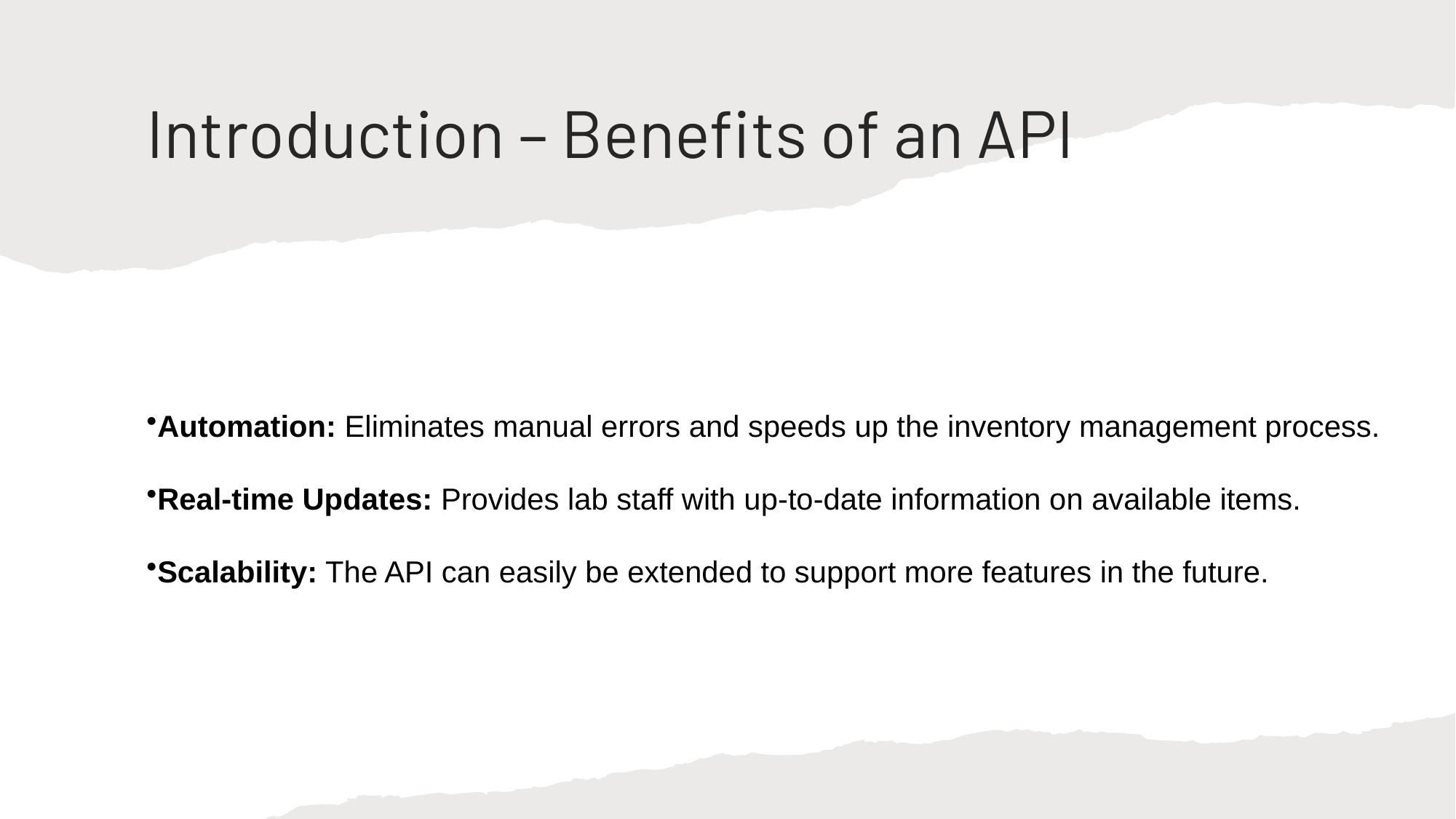

# Introduction – Benefits of an API
Automation: Eliminates manual errors and speeds up the inventory management process.
Real-time Updates: Provides lab staff with up-to-date information on available items.
Scalability: The API can easily be extended to support more features in the future.